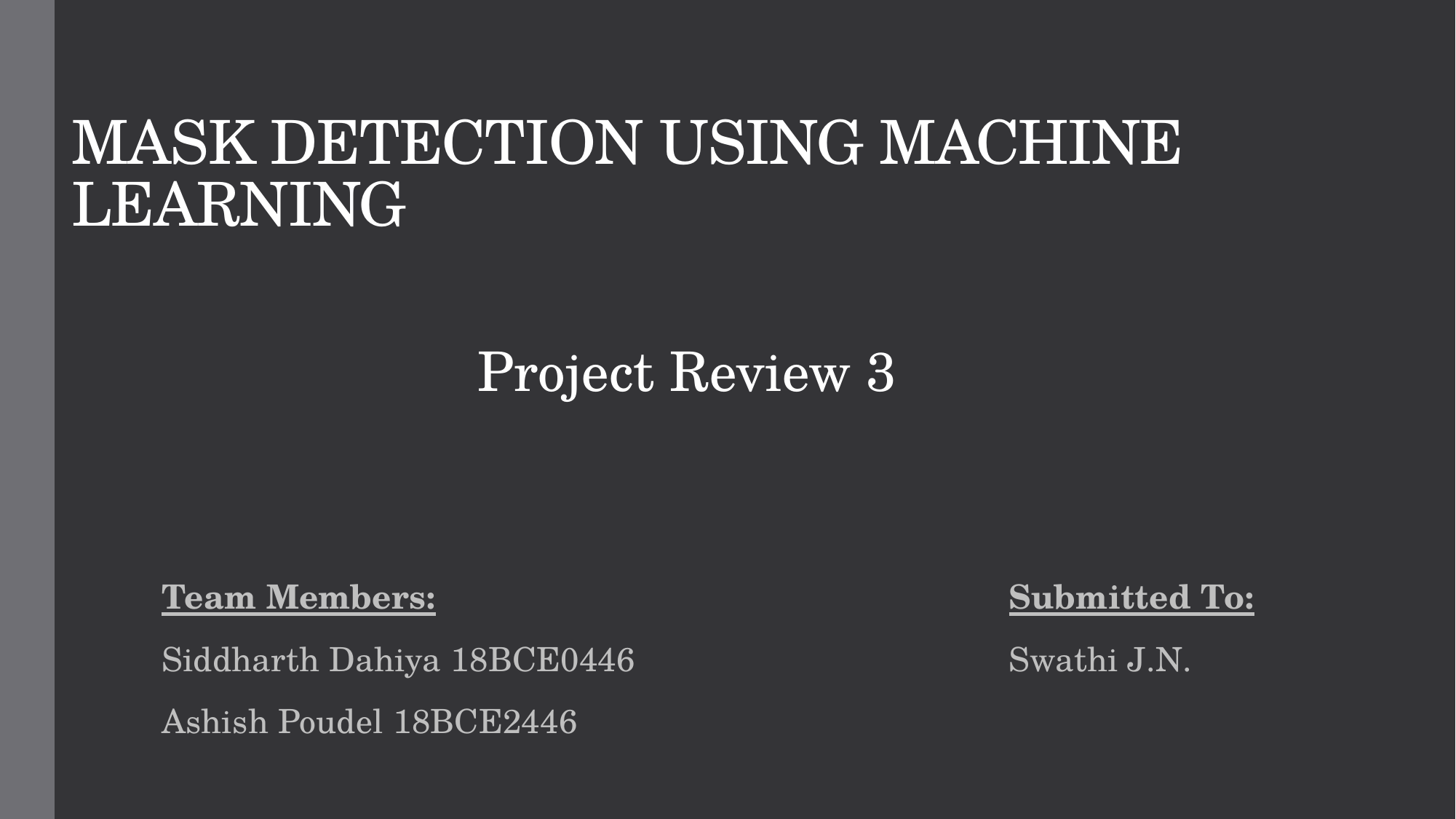

# MASK DETECTION USING MACHINE LEARNING
Project Review 3
Team Members:
Siddharth Dahiya 18BCE0446
Ashish Poudel 18BCE2446
Submitted To:
Swathi J.N.